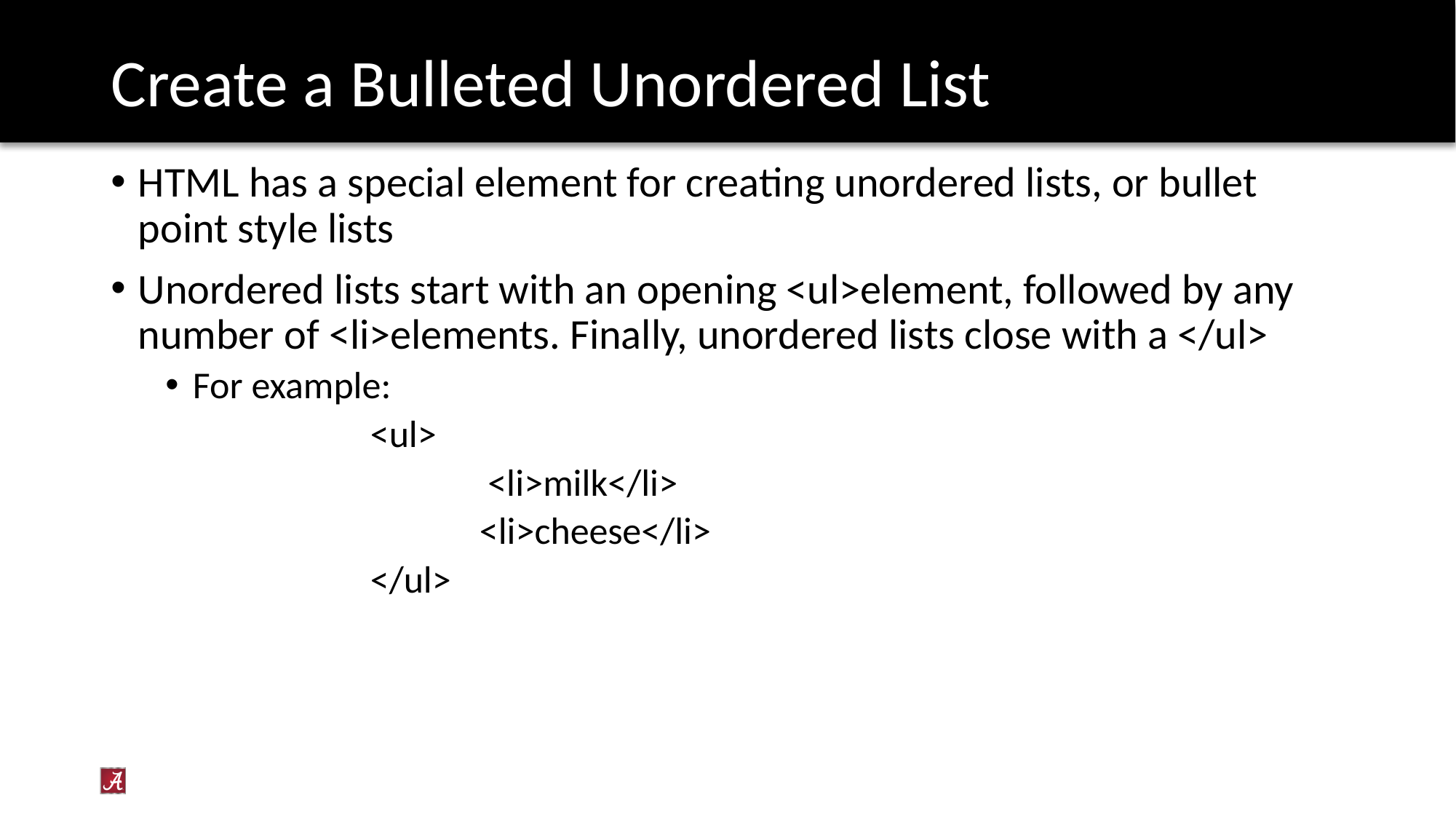

# Create a Bulleted Unordered List
HTML has a special element for creating unordered lists, or bullet point style lists
Unordered lists start with an opening <ul>element, followed by any number of <li>elements. Finally, unordered lists close with a </ul>
For example:
		<ul>
 			 <li>milk</li>
  			<li>cheese</li>
		</ul>